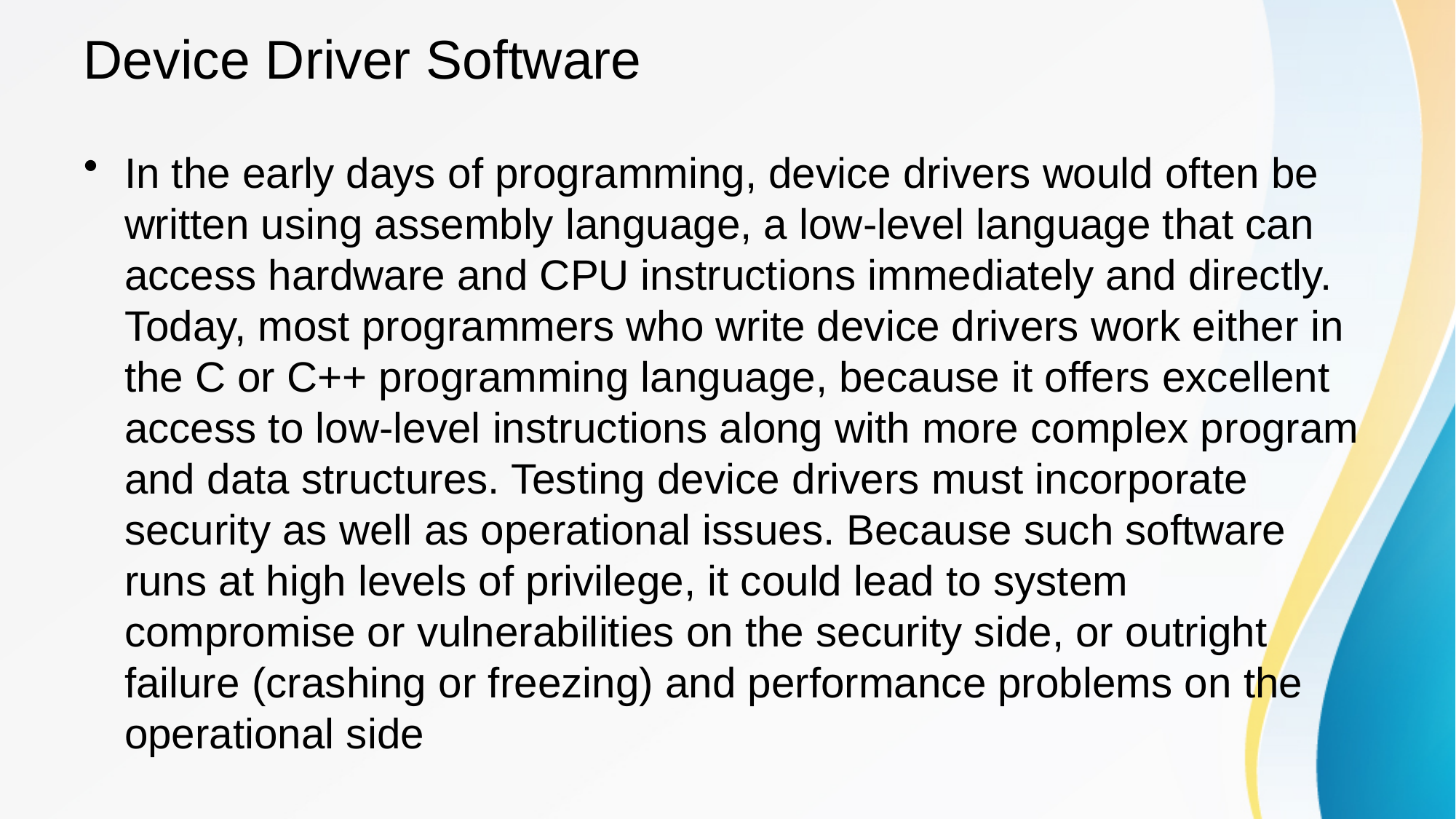

# Device Driver Software
In the early days of programming, device drivers would often be written using assembly language, a low-level language that can access hardware and CPU instructions immediately and directly. Today, most programmers who write device drivers work either in the C or C++ programming language, because it offers excellent access to low-level instructions along with more complex program and data structures. Testing device drivers must incorporate security as well as operational issues. Because such software runs at high levels of privilege, it could lead to system compromise or vulnerabilities on the security side, or outright failure (crashing or freezing) and performance problems on the operational side